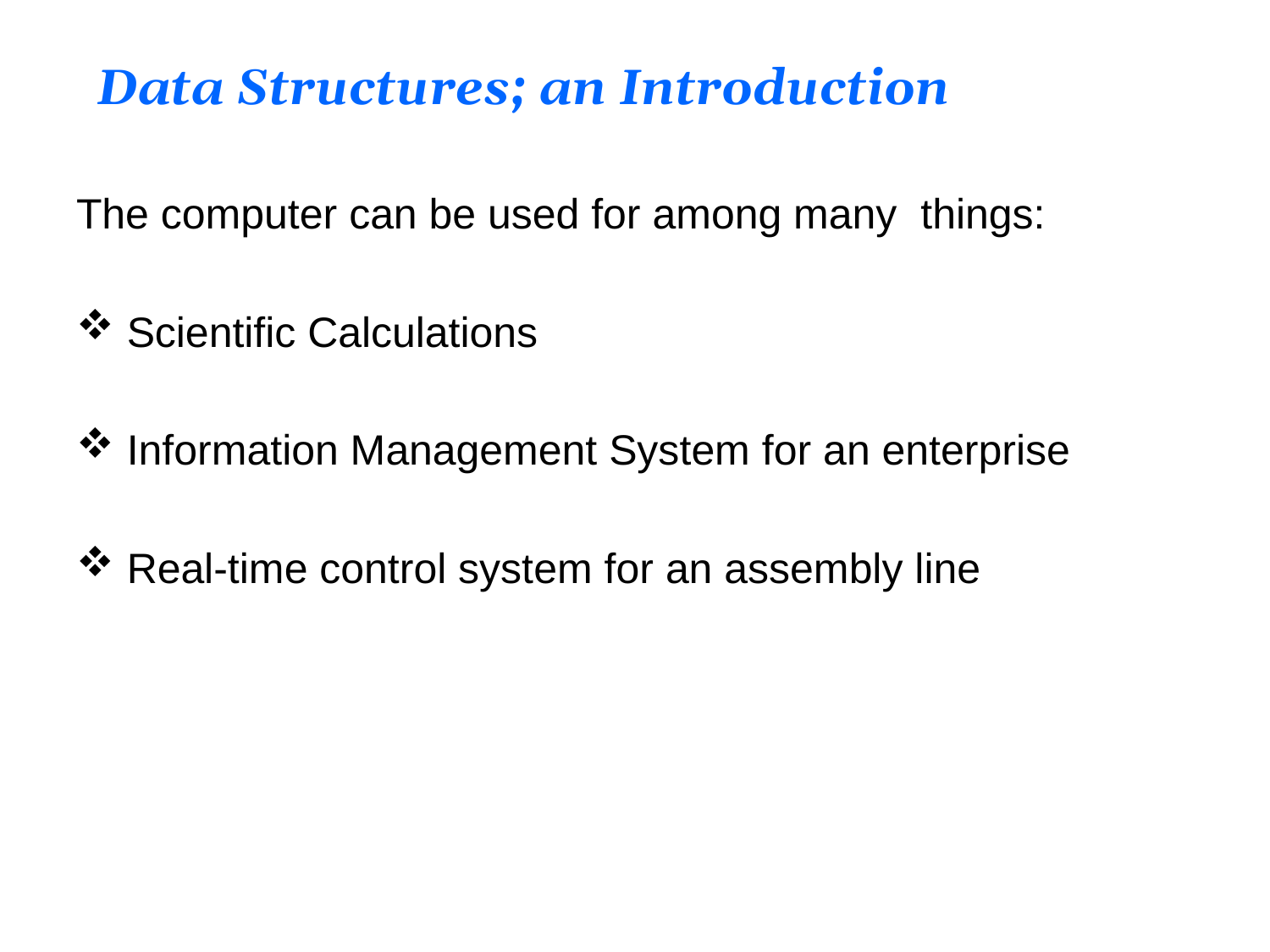

# Data Structures; an Introduction
The computer can be used for among many  things:

 Scientific Calculations

 Information Management System for an enterprise

 Real-time control system for an assembly line